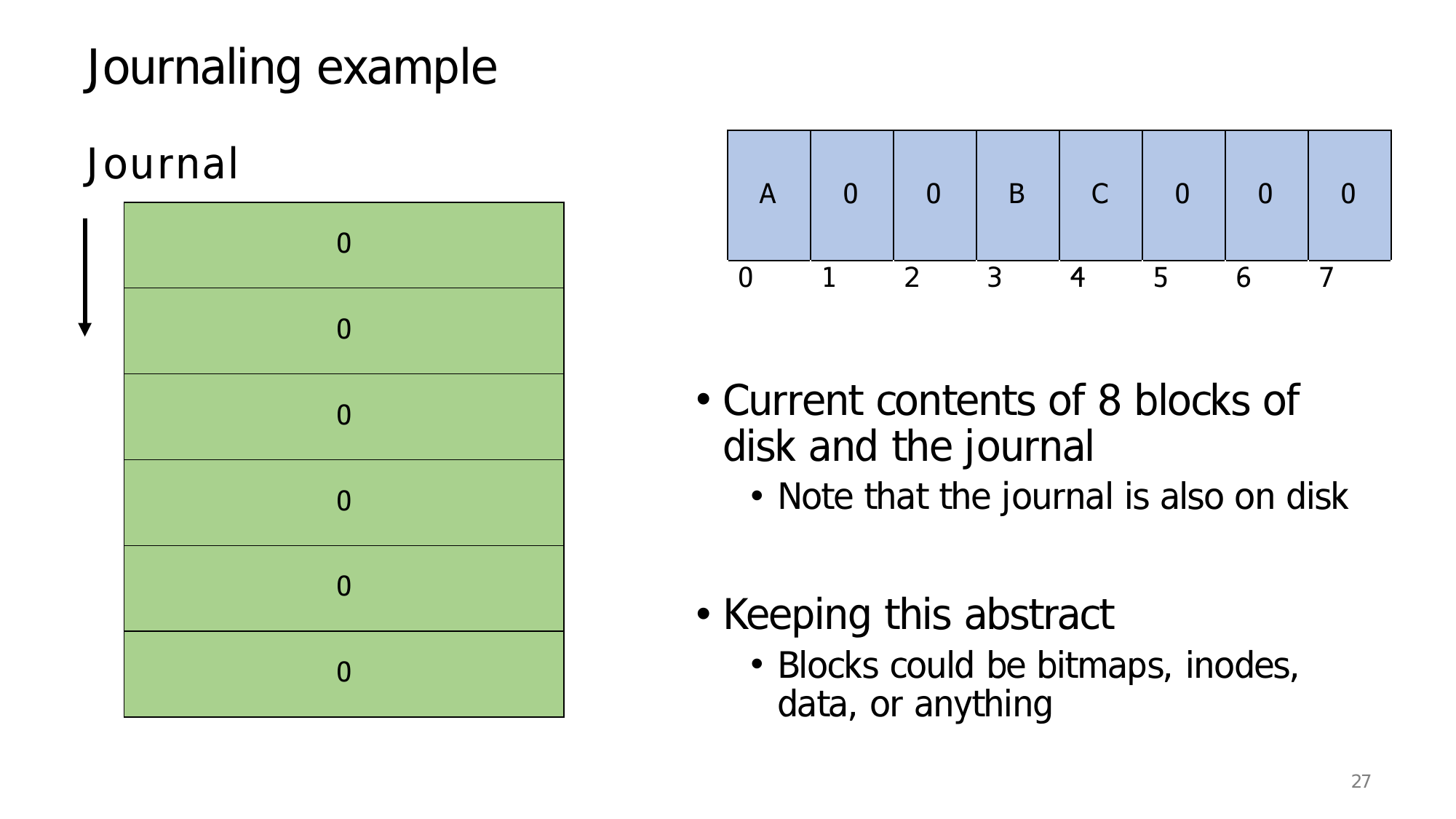

# Journaling example
| A | 0 | 0 | B | C | 0 | 0 | 0 |
| --- | --- | --- | --- | --- | --- | --- | --- |
| 0 | 1 | 2 | 3 | 4 | 5 | 6 | 7 |
Journal

| 0 |
| --- |
| 0 |
| 0 |
| 0 |
| 0 |
| 0 |
Current contents of 8 blocks of disk and the journal
Note that the journal is also on disk

Keeping this abstract
Blocks could be bitmaps, inodes, data, or anything

27